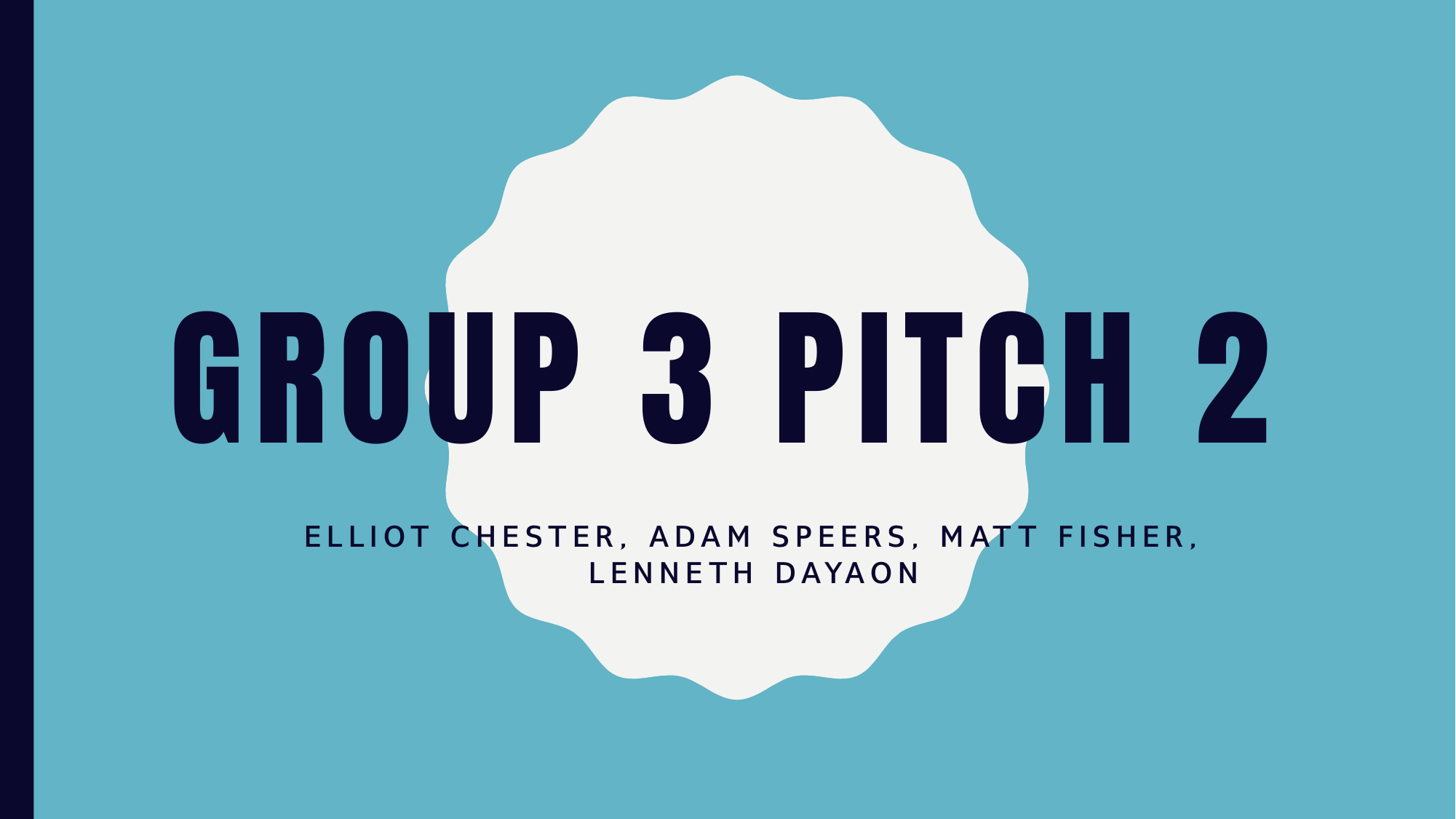

# Group 3 Pitch 2
Elliot Chester, Adam Speers, Matt Fisher, Lenneth Dayaon